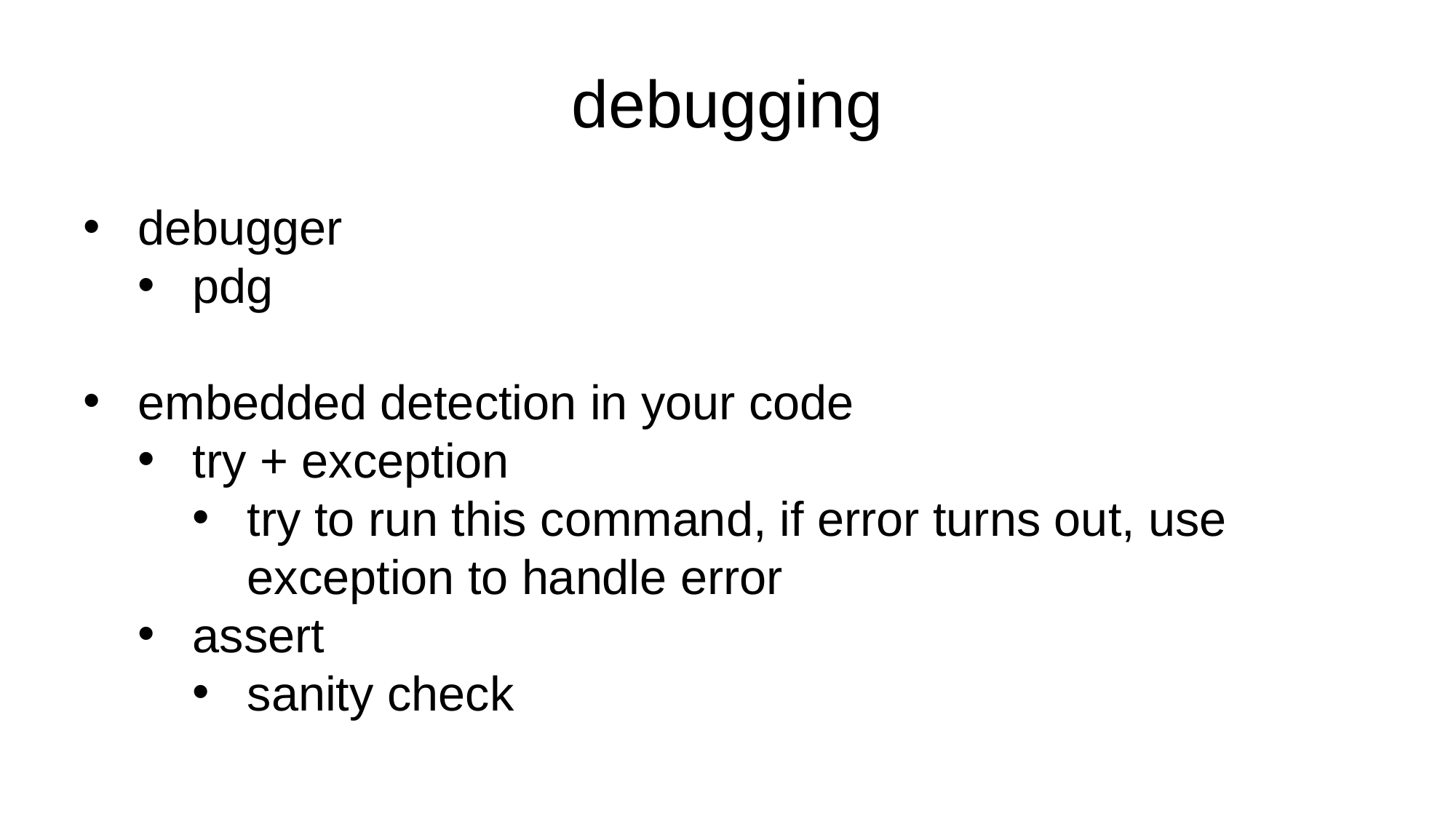

debugging
debugger
pdg

embedded detection in your code
try + exception
try to run this command, if error turns out, use exception to handle error
assert
sanity check